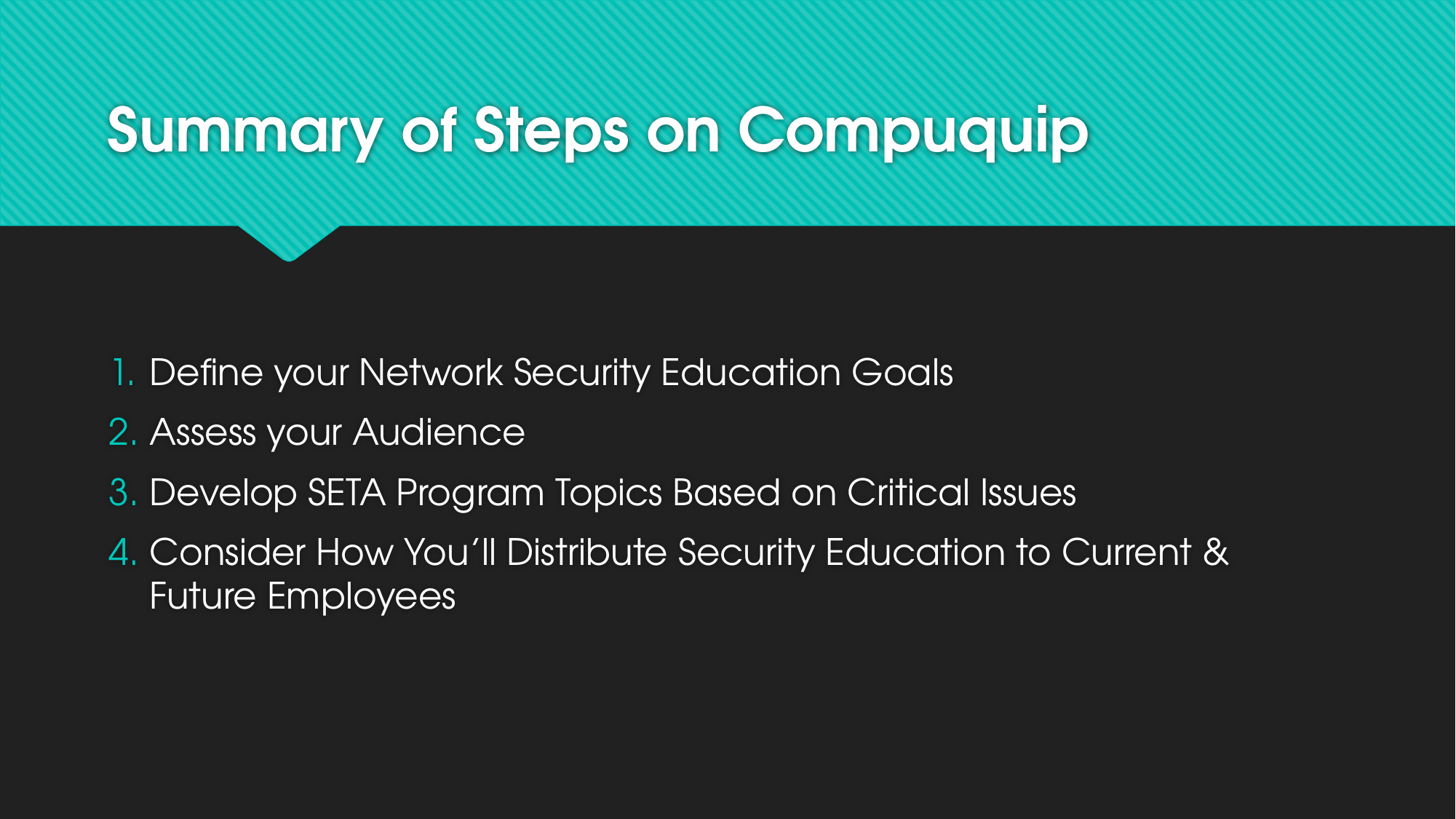

# Summary of Steps on Compuquip
Define your Network Security Education Goals
Assess your Audience
Develop SETA Program Topics Based on Critical Issues
Consider How You’ll Distribute Security Education to Current & Future Employees